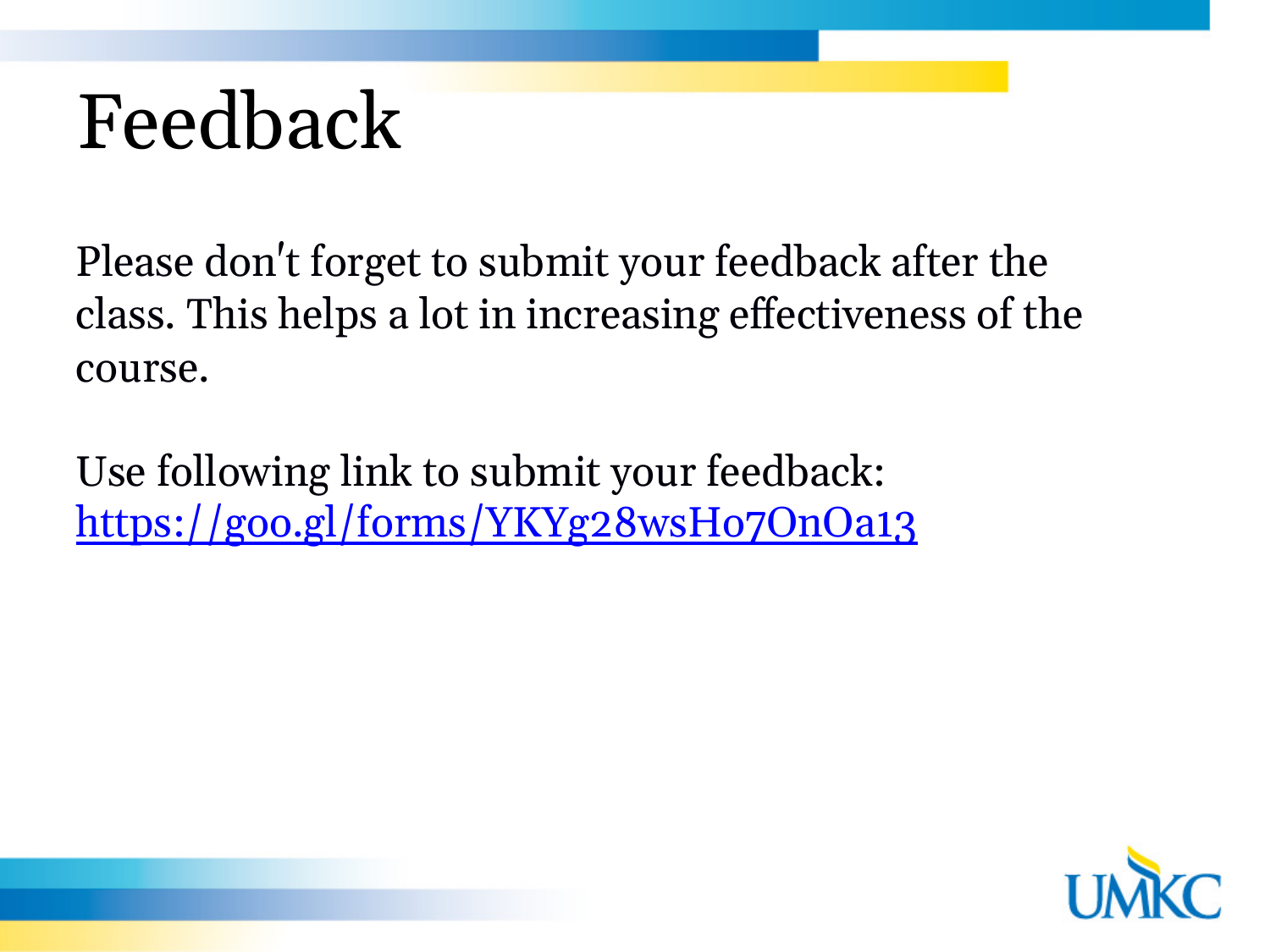

# Feedback
Please don't forget to submit your feedback after the class. This helps a lot in increasing effectiveness of the course.

Use following link to submit your feedback: https://goo.gl/forms/YKYg28wsHo7OnOa13